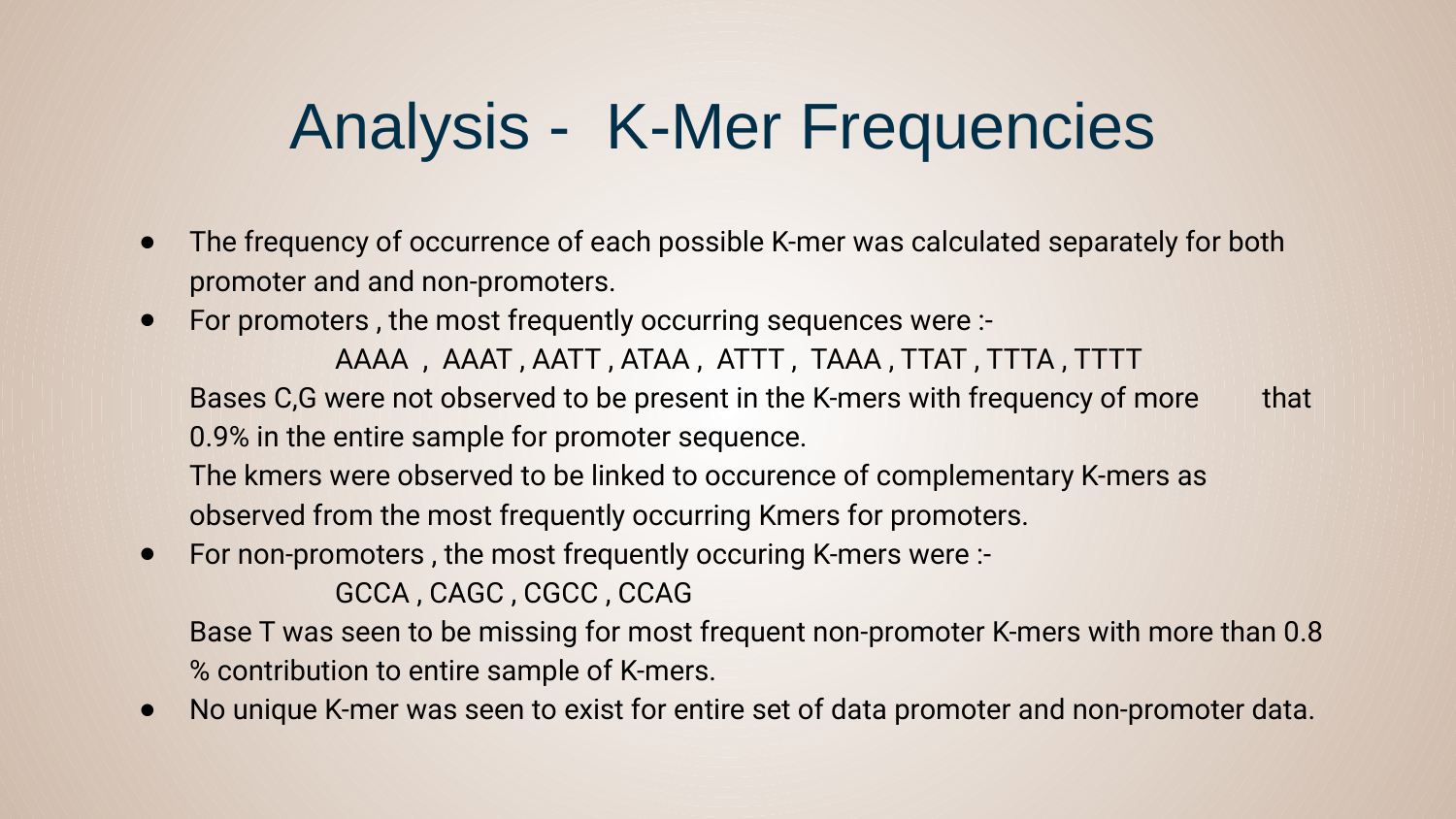

# Analysis -  K-Mer Frequencies
The frequency of occurrence of each possible K-mer was calculated separately for both promoter and and non-promoters.
For promoters , the most frequently occurring sequences were :-
	AAAA  ,  AAAT , AATT , ATAA ,  ATTT ,  TAAA , TTAT , TTTA , TTTT
Bases C,G were not observed to be present in the K-mers with frequency of more         that 0.9% in the entire sample for promoter sequence.
The kmers were observed to be linked to occurence of complementary K-mers as observed from the most frequently occurring Kmers for promoters.
For non-promoters , the most frequently occuring K-mers were :-
	GCCA , CAGC , CGCC , CCAG
Base T was seen to be missing for most frequent non-promoter K-mers with more than 0.8 % contribution to entire sample of K-mers.
No unique K-mer was seen to exist for entire set of data promoter and non-promoter data.